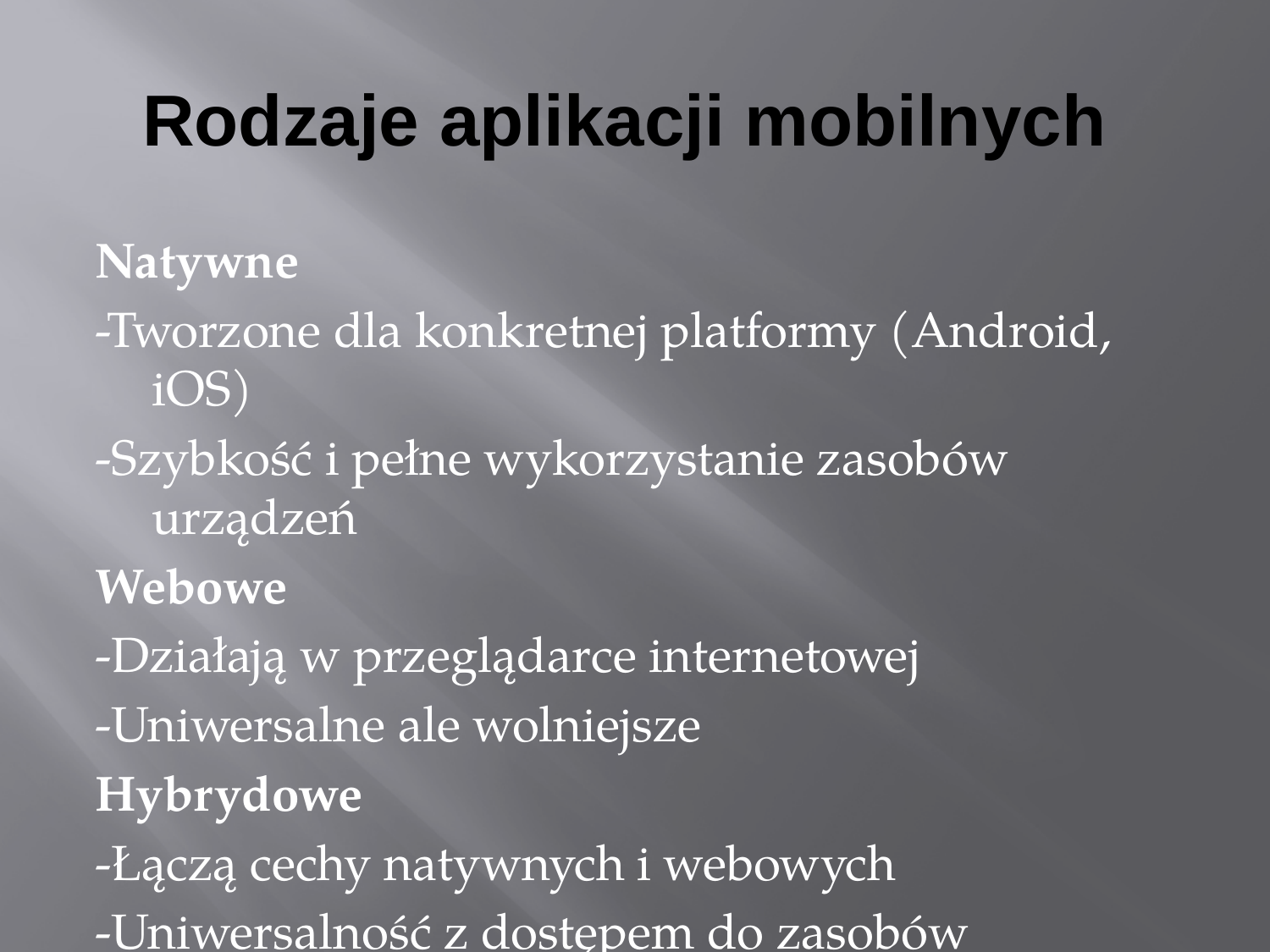

# Rodzaje aplikacji mobilnych
Natywne
-Tworzone dla konkretnej platformy (Android, iOS)
-Szybkość i pełne wykorzystanie zasobów urządzeń
Webowe
-Działają w przeglądarce internetowej
-Uniwersalne ale wolniejsze
Hybrydowe
-Łączą cechy natywnych i webowych
-Uniwersalność z dostępem do zasobów urządzenia